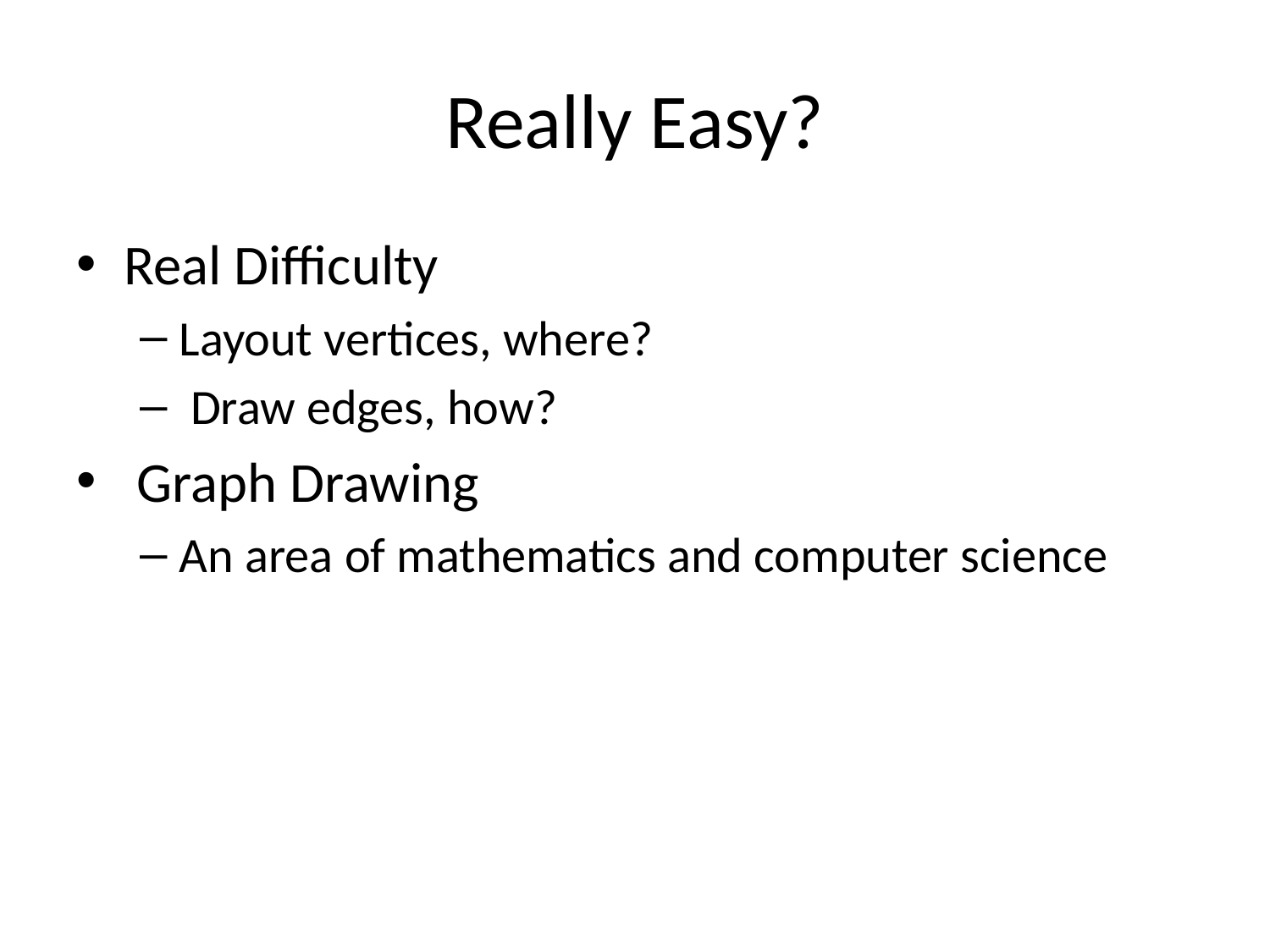

# Really Easy?
Real Difficulty
Layout vertices, where?
 Draw edges, how?
 Graph Drawing
An area of mathematics and computer science